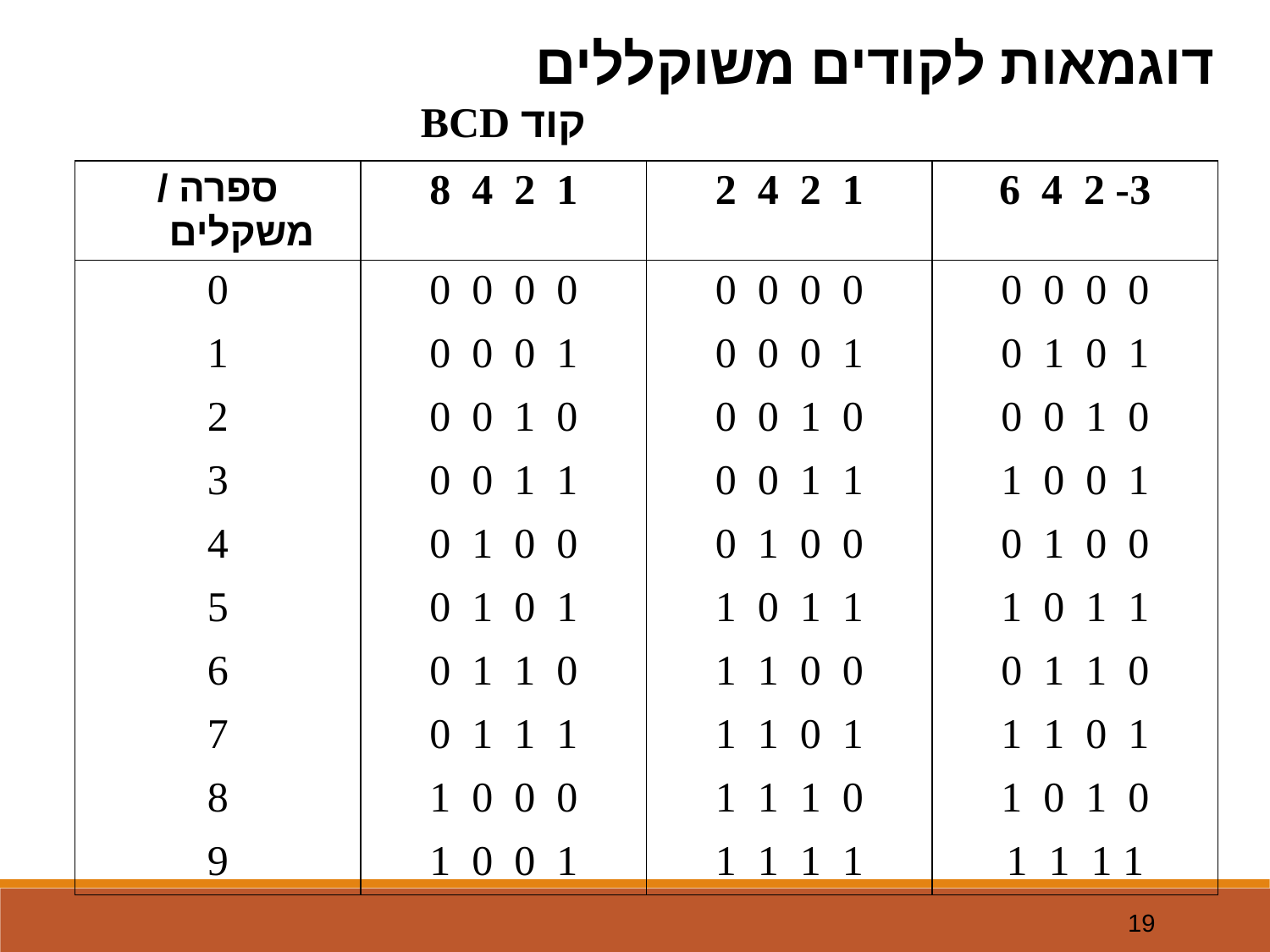

דוגמאות לקודים משוקללים
|  | קוד BCD |  |  |
| --- | --- | --- | --- |
| ספרה / משקלים | 8 4 2 1 | 2 4 2 1 | 6 4 2 -3 |
| 0 | 0 0 0 0 | 0 0 0 0 | 0 0 0 0 |
| 1 | 0 0 0 1 | 0 0 0 1 | 0 1 0 1 |
| 2 | 0 0 1 0 | 0 0 1 0 | 0 0 1 0 |
| 3 | 0 0 1 1 | 0 0 1 1 | 1 0 0 1 |
| 4 | 0 1 0 0 | 0 1 0 0 | 0 1 0 0 |
| 5 | 0 1 0 1 | 1 0 1 1 | 1 0 1 1 |
| 6 | 0 1 1 0 | 1 1 0 0 | 0 1 1 0 |
| 7 | 0 1 1 1 | 1 1 0 1 | 1 1 0 1 |
| 8 | 1 0 0 0 | 1 1 1 0 | 1 0 1 0 |
| 9 | 1 0 0 1 | 1 1 1 1 | 1 1 1 1 |
19